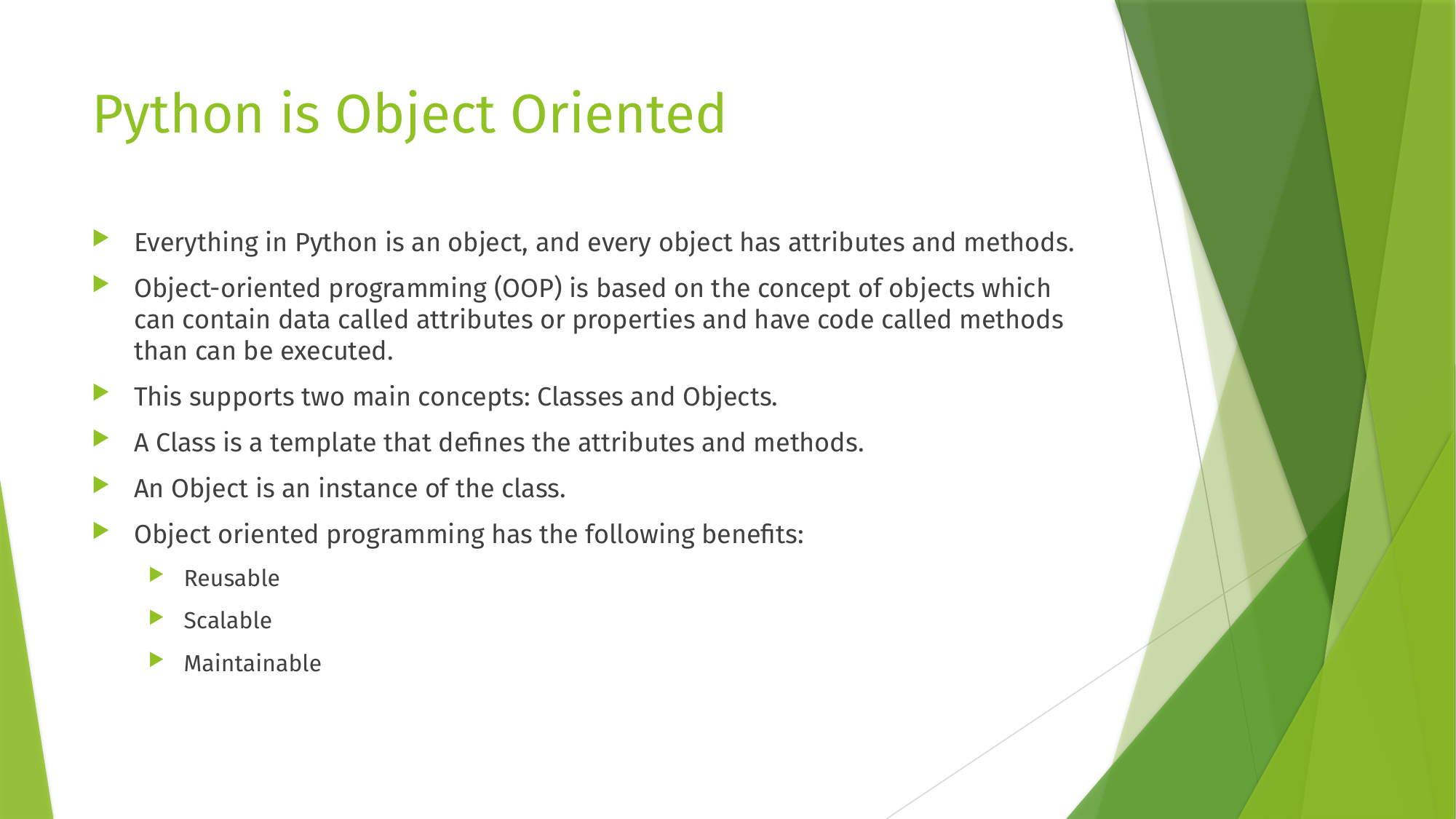

# Python is Object Oriented
Everything in Python is an object, and every object has attributes and methods.
Object-oriented programming (OOP) is based on the concept of objects which can contain data called attributes or properties and have code called methods than can be executed.
This supports two main concepts: Classes and Objects.
A Class is a template that defines the attributes and methods.
An Object is an instance of the class.
Object oriented programming has the following benefits:
Reusable
Scalable
Maintainable